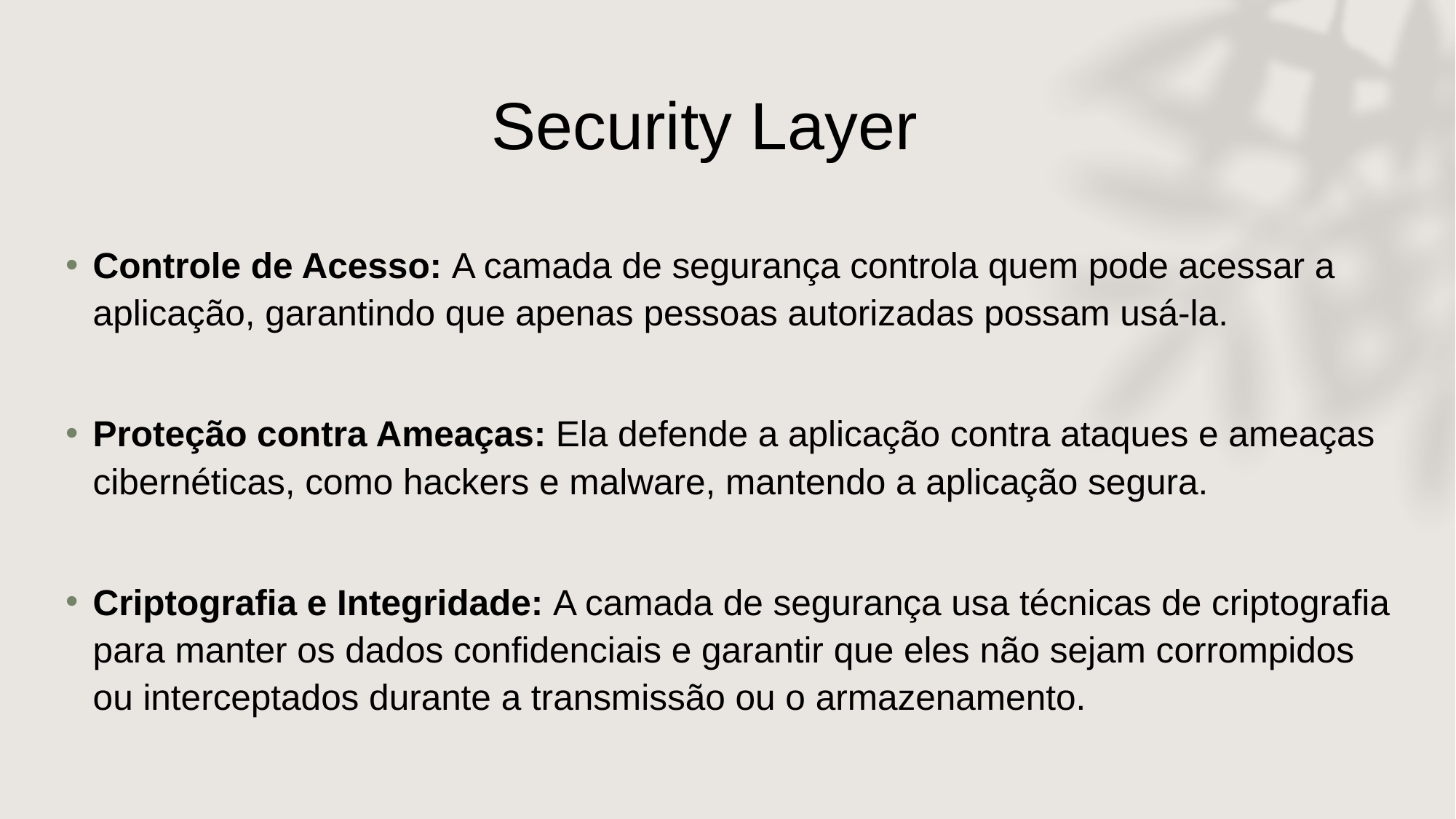

# Security Layer
Controle de Acesso: A camada de segurança controla quem pode acessar a aplicação, garantindo que apenas pessoas autorizadas possam usá-la.

Proteção contra Ameaças: Ela defende a aplicação contra ataques e ameaças cibernéticas, como hackers e malware, mantendo a aplicação segura.

Criptografia e Integridade: A camada de segurança usa técnicas de criptografia para manter os dados confidenciais e garantir que eles não sejam corrompidos ou interceptados durante a transmissão ou o armazenamento.